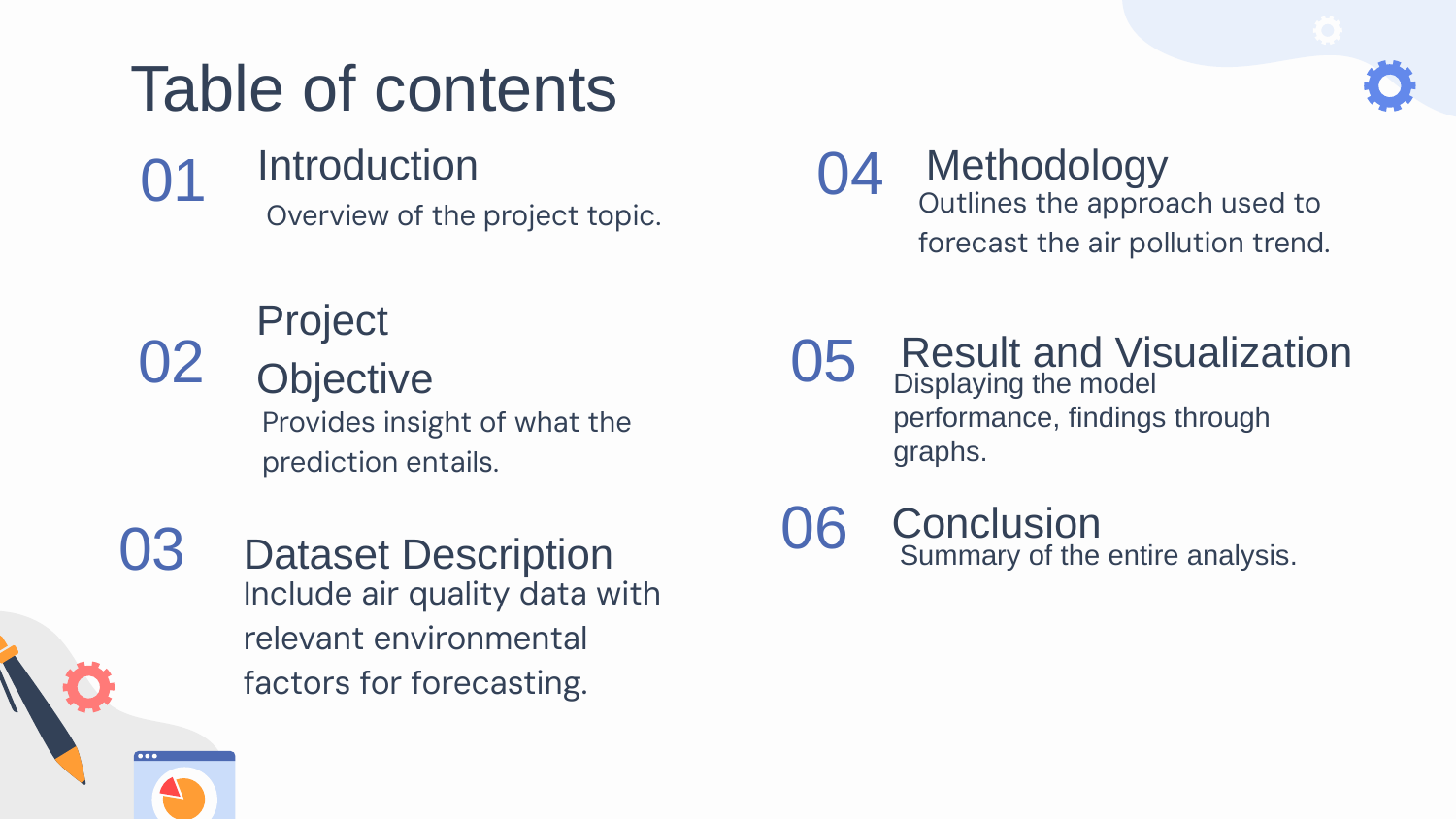

# Table of contents
Methodology
Introduction
04
01
Outlines the approach used to forecast the air pollution trend.
Overview of the project topic.

Project
Objective
05
Result and Visualization
02
Displaying the model performance, findings through graphs.
Provides insight of what the prediction entails.

Dataset Description
06
Conclusion
03
Summary of the entire analysis.
Include air quality data with relevant environmental factors for forecasting.